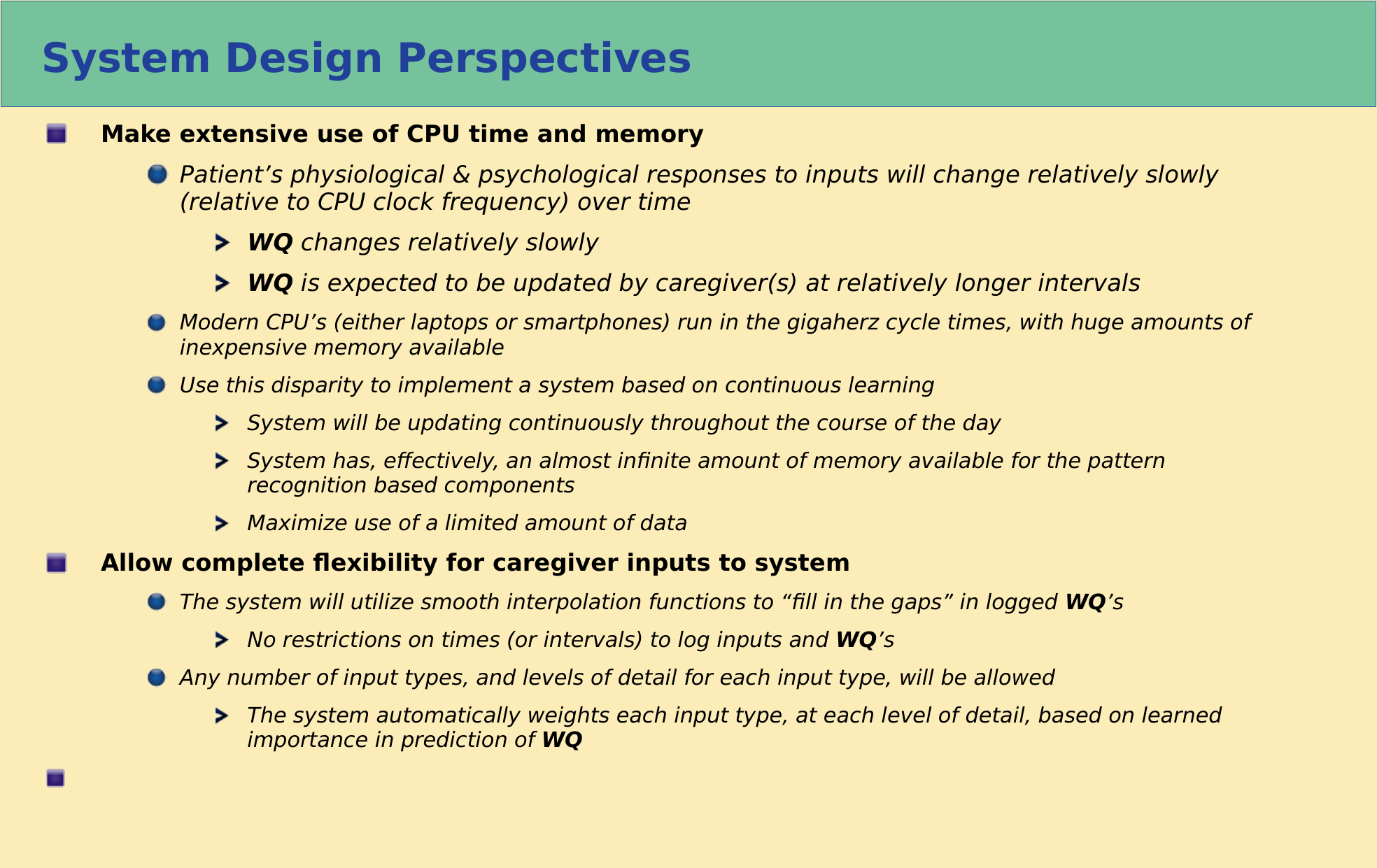

System Design Perspectives

 Make extensive use of CPU time and memory
Patient’s physiological & psychological responses to inputs will change relatively slowly (relative to CPU clock frequency) over time
WQ changes relatively slowly
WQ is expected to be updated by caregiver(s) at relatively longer intervals
Modern CPU’s (either laptops or smartphones) run in the gigaherz cycle times, with huge amounts of  inexpensive memory available
Use this disparity to implement a system based on continuous learning
System will be updating continuously throughout the course of the day
System has, effectively, an almost infinite amount of memory available for the pattern recognition based components
Maximize use of a limited amount of data
 Allow complete flexibility for caregiver inputs to system
The system will utilize smooth interpolation functions to “fill in the gaps” in logged WQ’s
No restrictions on times (or intervals) to log inputs and WQ’s
Any number of input types, and levels of detail for each input type, will be allowed
The system automatically weights each input type, at each level of detail, based on learned importance in prediction of WQ